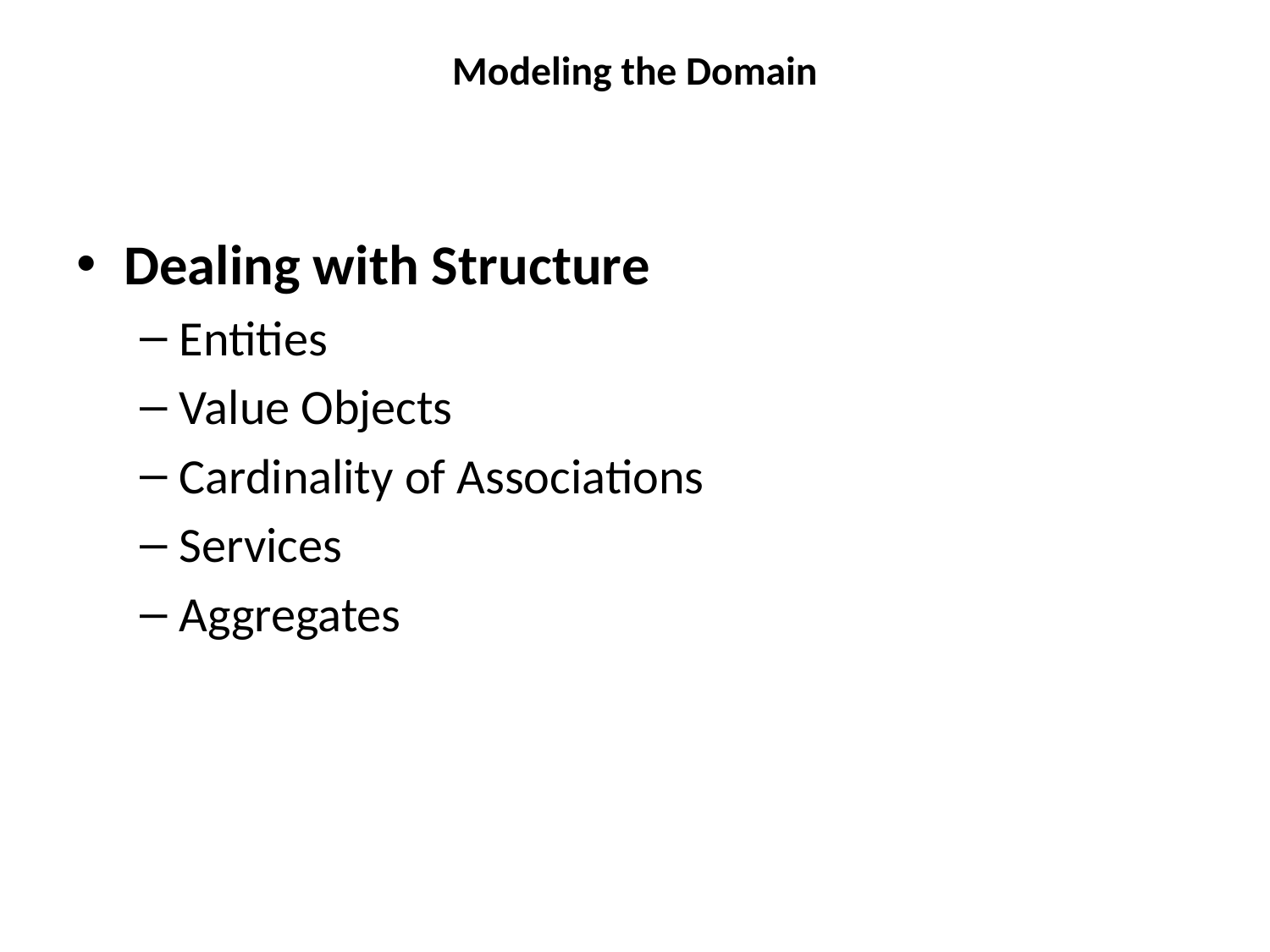

# Modeling the Domain
Dealing with Structure
Entities
Value Objects
Cardinality of Associations
Services
Aggregates